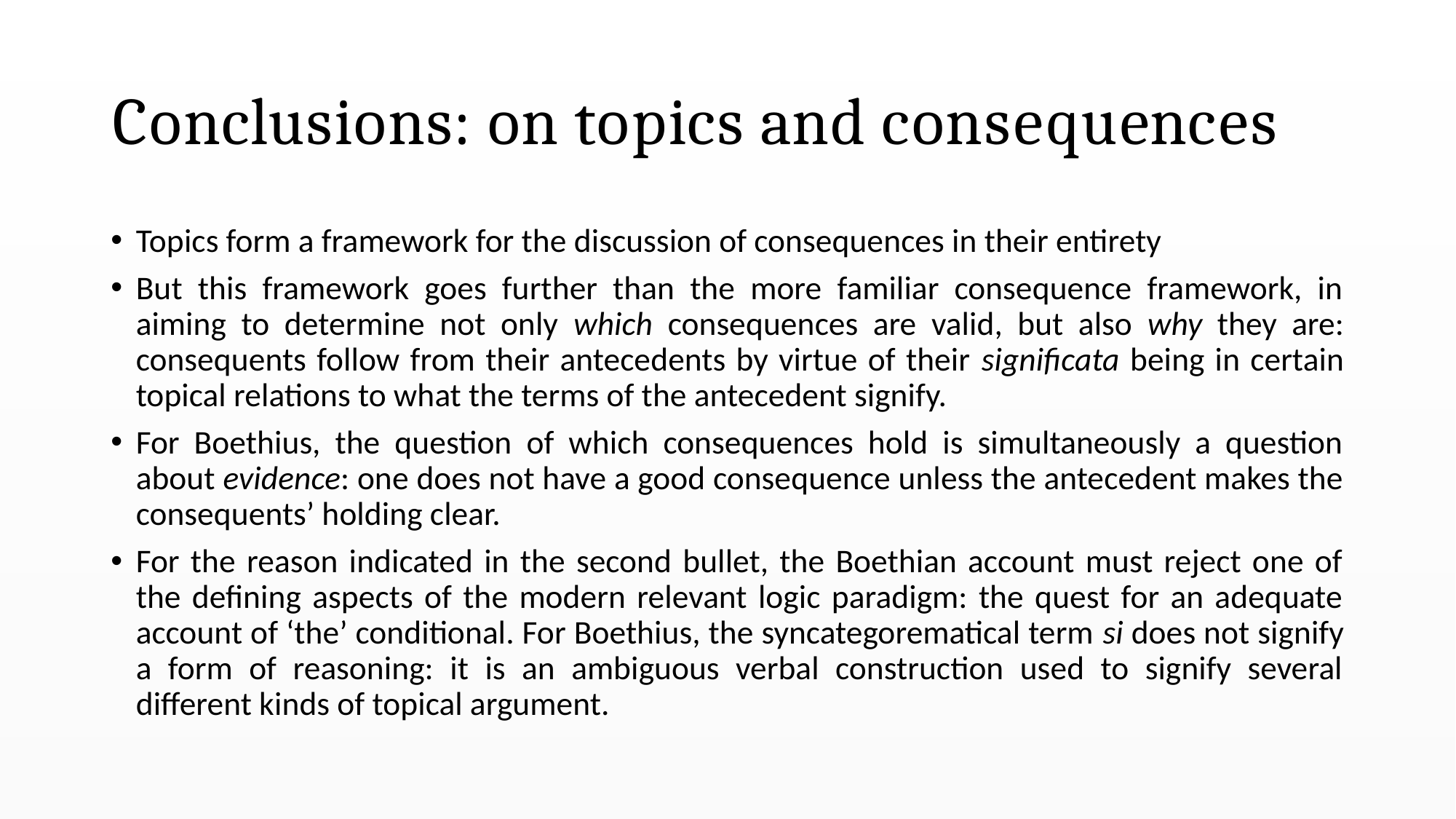

# Conclusions: on topics and consequences
Topics form a framework for the discussion of consequences in their entirety
But this framework goes further than the more familiar consequence framework, in aiming to determine not only which consequences are valid, but also why they are: consequents follow from their antecedents by virtue of their significata being in certain topical relations to what the terms of the antecedent signify.
For Boethius, the question of which consequences hold is simultaneously a question about evidence: one does not have a good consequence unless the antecedent makes the consequents’ holding clear.
For the reason indicated in the second bullet, the Boethian account must reject one of the defining aspects of the modern relevant logic paradigm: the quest for an adequate account of ‘the’ conditional. For Boethius, the syncategorematical term si does not signify a form of reasoning: it is an ambiguous verbal construction used to signify several different kinds of topical argument.